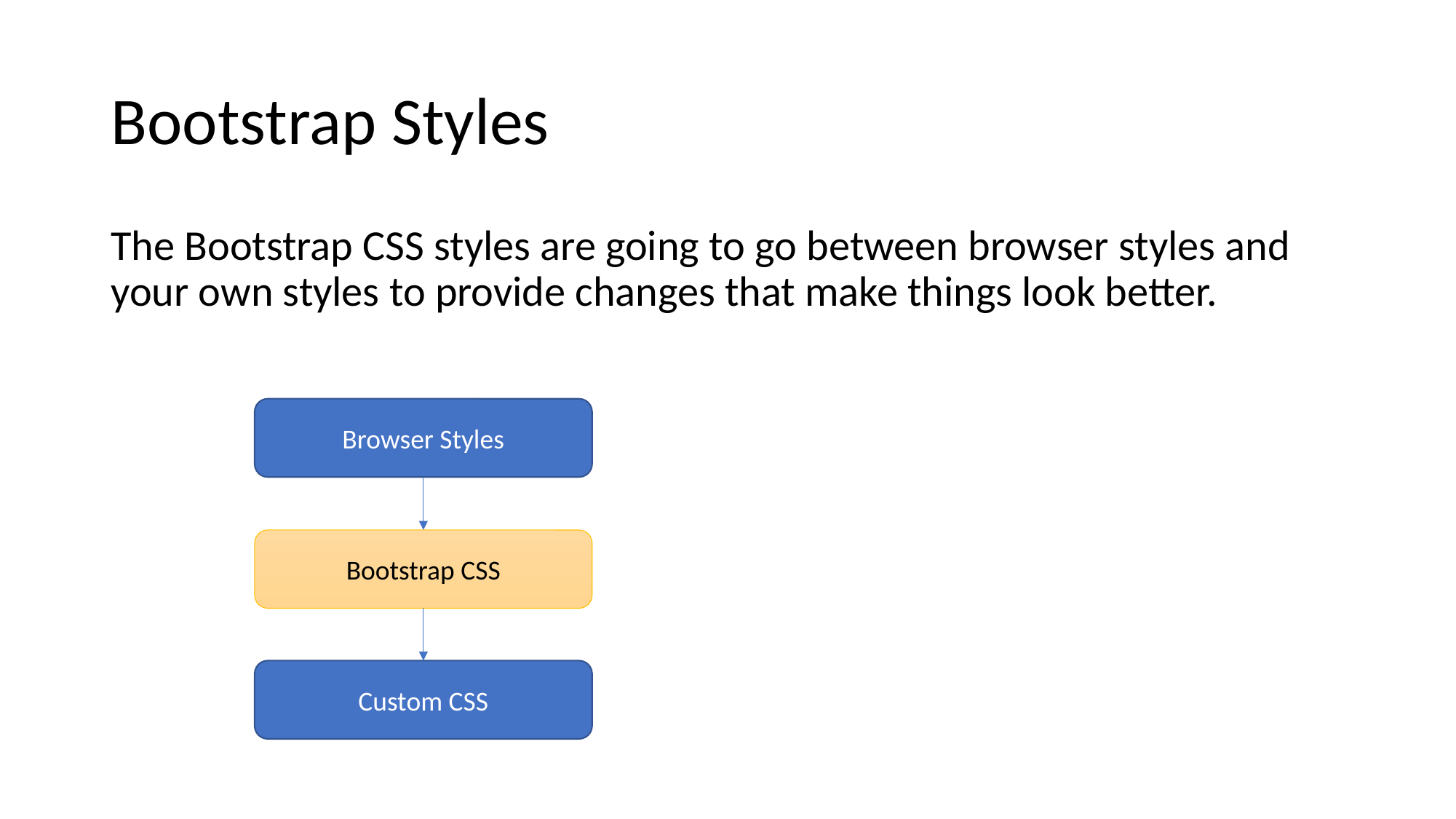

# Bootstrap Styles
The Bootstrap CSS styles are going to go between browser styles and your own styles to provide changes that make things look better.
Browser Styles
Bootstrap CSS
Custom CSS